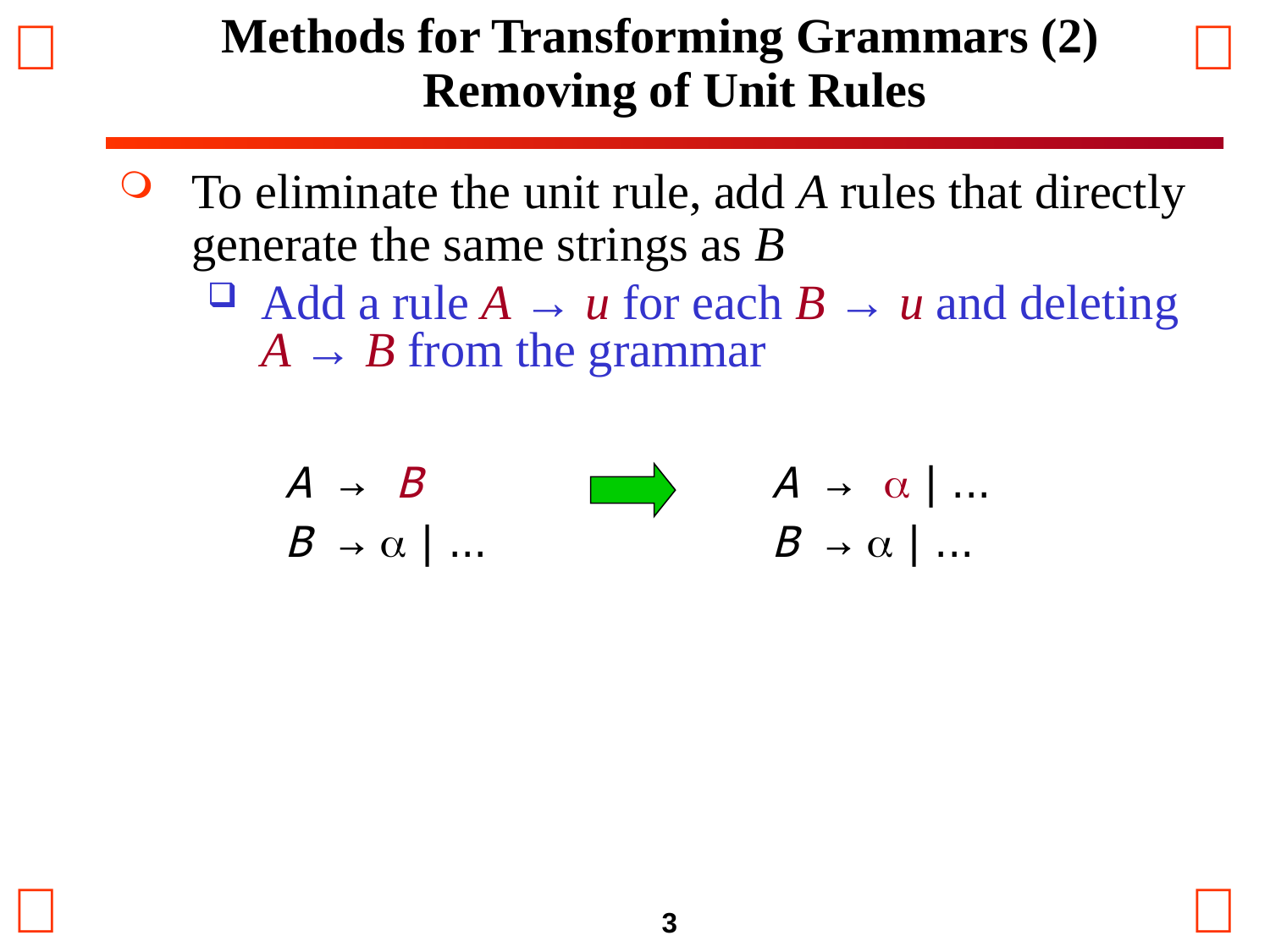

Methods for Transforming Grammars (2)
 Removing of Unit Rules
To eliminate the unit rule, add A rules that directly generate the same strings as B
Add a rule A → u for each B → u and deleting A → B from the grammar

A  → B
B  → α | ...
A  → α | ...
B  → α | ...